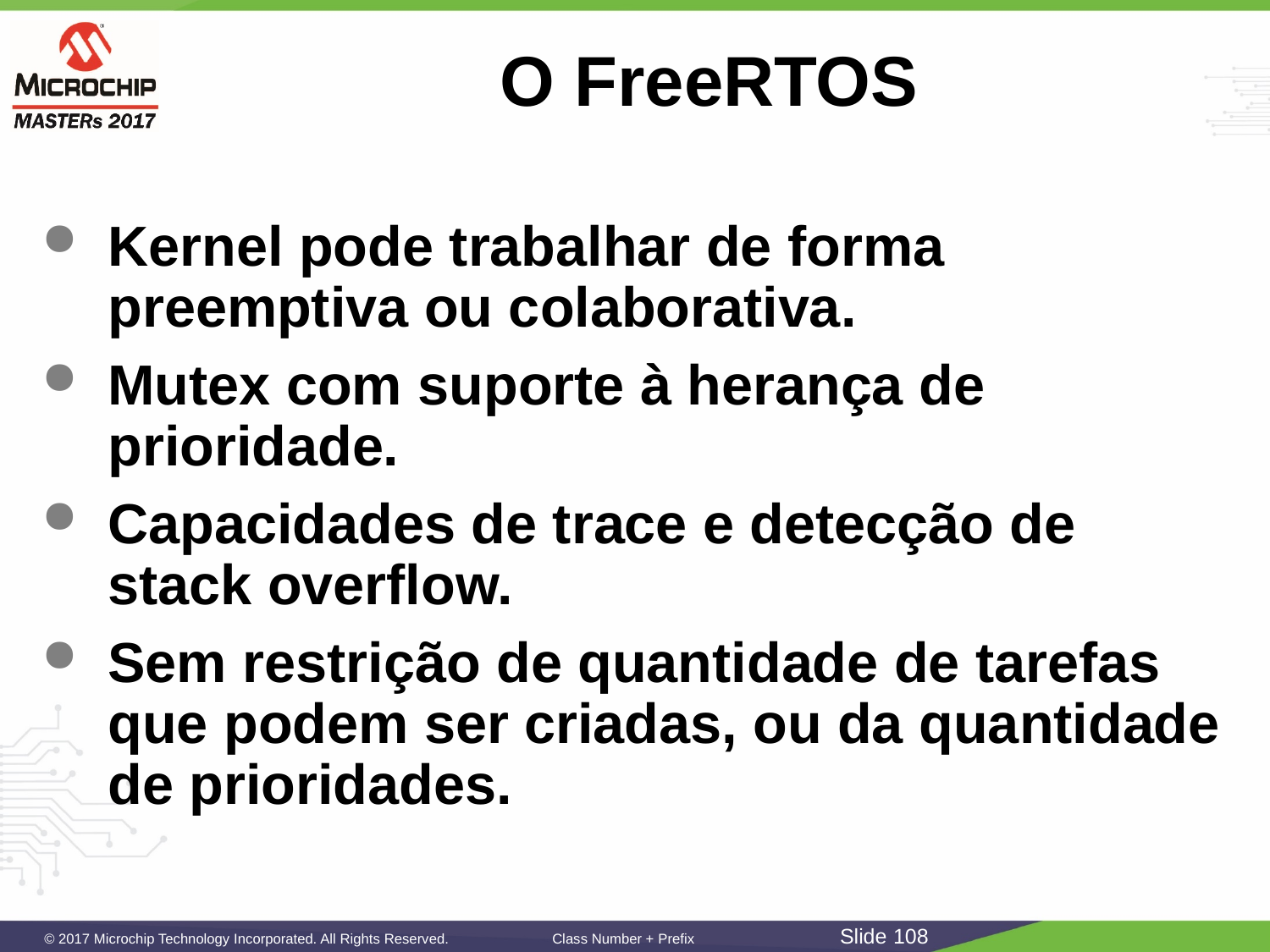

# O FreeRTOS
Kernel pode trabalhar de forma preemptiva ou colaborativa.
Mutex com suporte à herança de prioridade.
Capacidades de trace e detecção de stack overflow.
Sem restrição de quantidade de tarefas que podem ser criadas, ou da quantidade de prioridades.